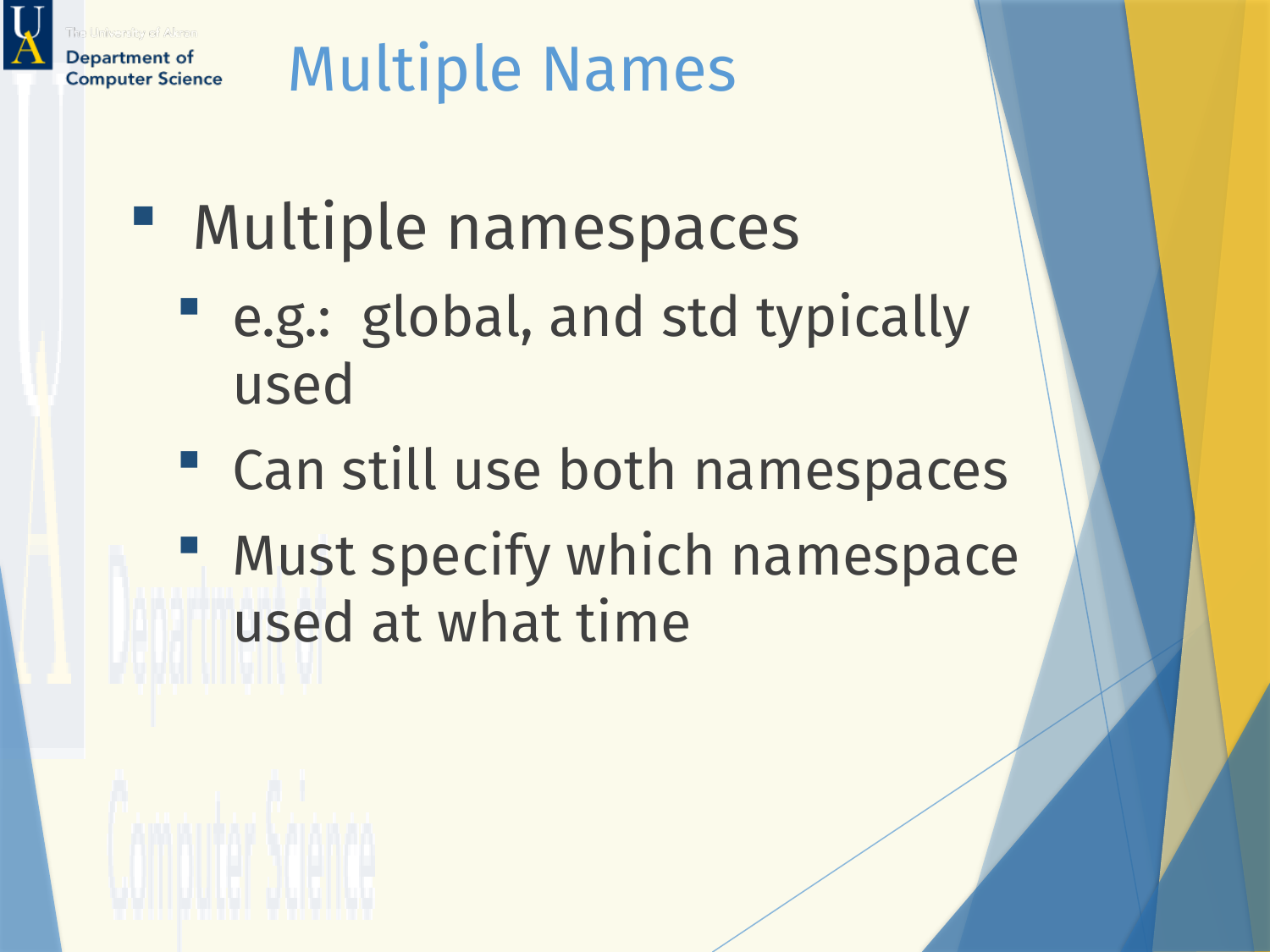

# Multiple Names
Multiple namespaces
e.g.:  global, and std typically used
Can still use both namespaces
Must specify which namespace used at what time